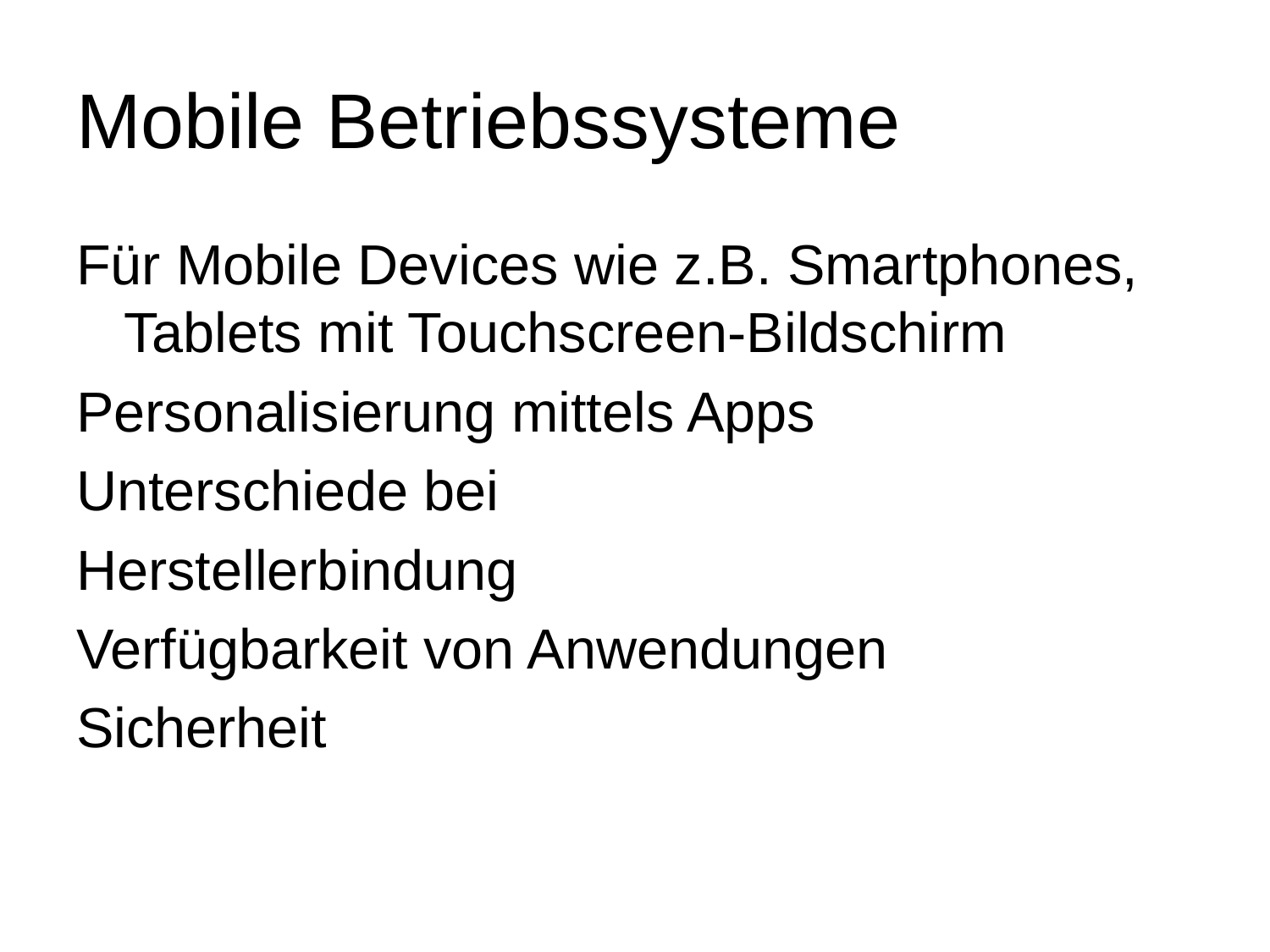

# Mobile Betriebssysteme
Für Mobile Devices wie z.B. Smartphones, Tablets mit Touchscreen-Bildschirm
Personalisierung mittels Apps
Unterschiede bei
Herstellerbindung
Verfügbarkeit von Anwendungen
Sicherheit